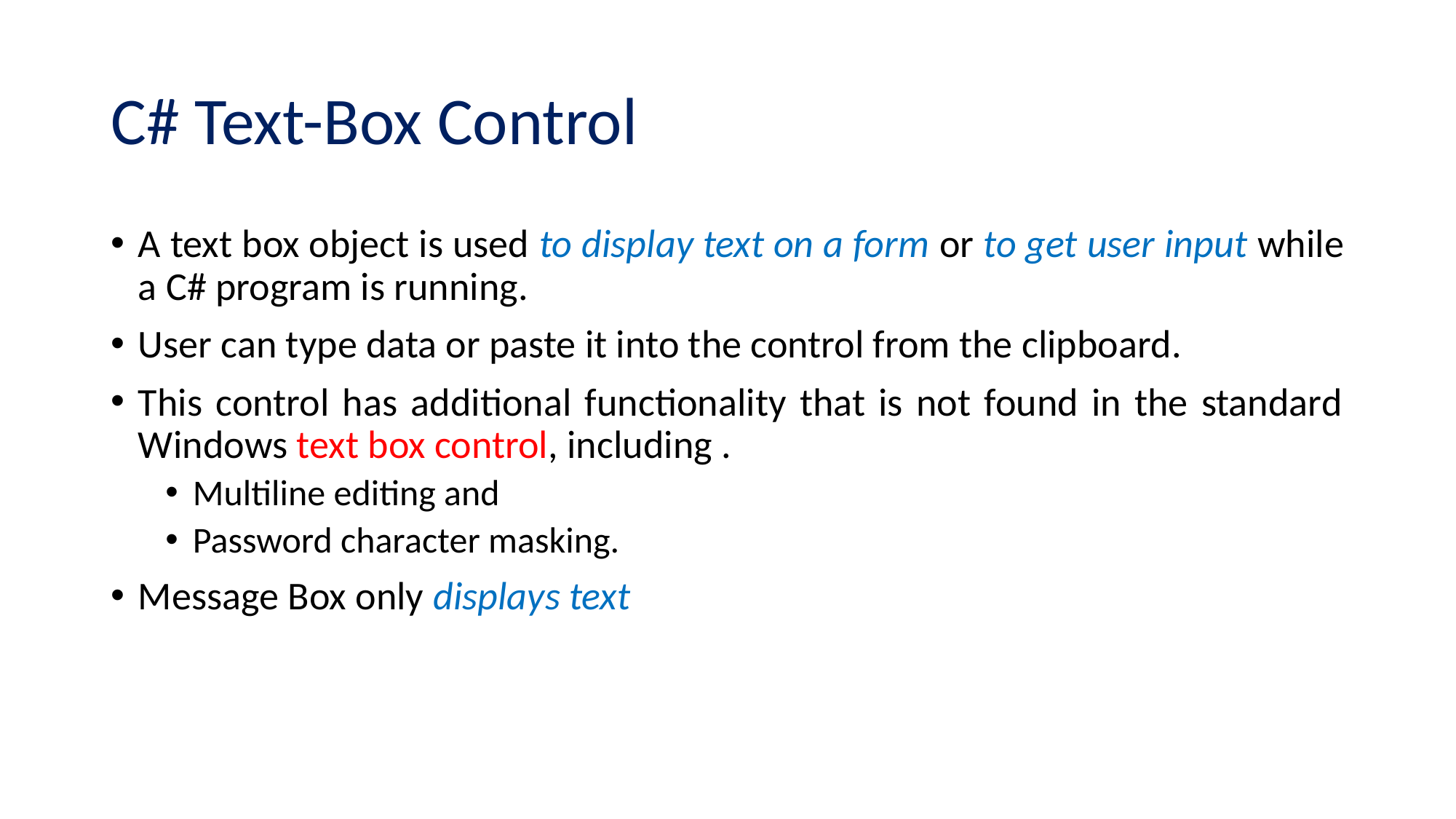

# C# Text-Box Control
A text box object is used to display text on a form or to get user input while a C# program is running.
User can type data or paste it into the control from the clipboard.
This control has additional functionality that is not found in the standard Windows text box control, including .
Multiline editing and
Password character masking.
Message Box only displays text